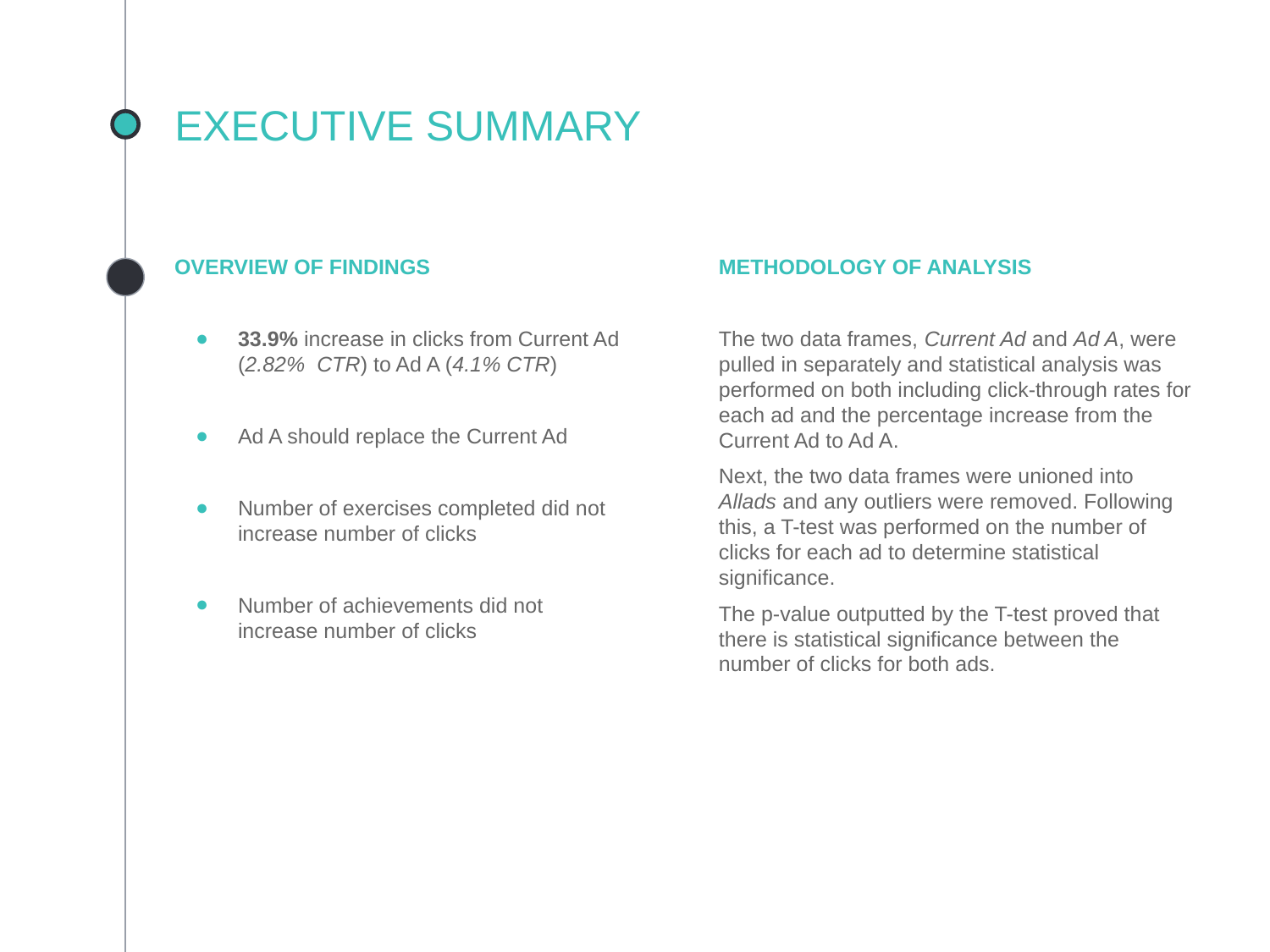

# EXECUTIVE SUMMARY
OVERVIEW OF FINDINGS

33.9% increase in clicks from Current Ad (2.82%  CTR) to Ad A (4.1% CTR)

Ad A should replace the Current Ad

Number of exercises completed did not increase number of clicks

Number of achievements did not increase number of clicks

METHODOLOGY OF ANALYSIS

The two data frames, Current Ad and Ad A, were pulled in separately and statistical analysis was performed on both including click-through rates for each ad and the percentage increase from the Current Ad to Ad A.
Next, the two data frames were unioned into Allads and any outliers were removed. Following this, a T-test was performed on the number of clicks for each ad to determine statistical significance.
The p-value outputted by the T-test proved that there is statistical significance between the number of clicks for both ads.